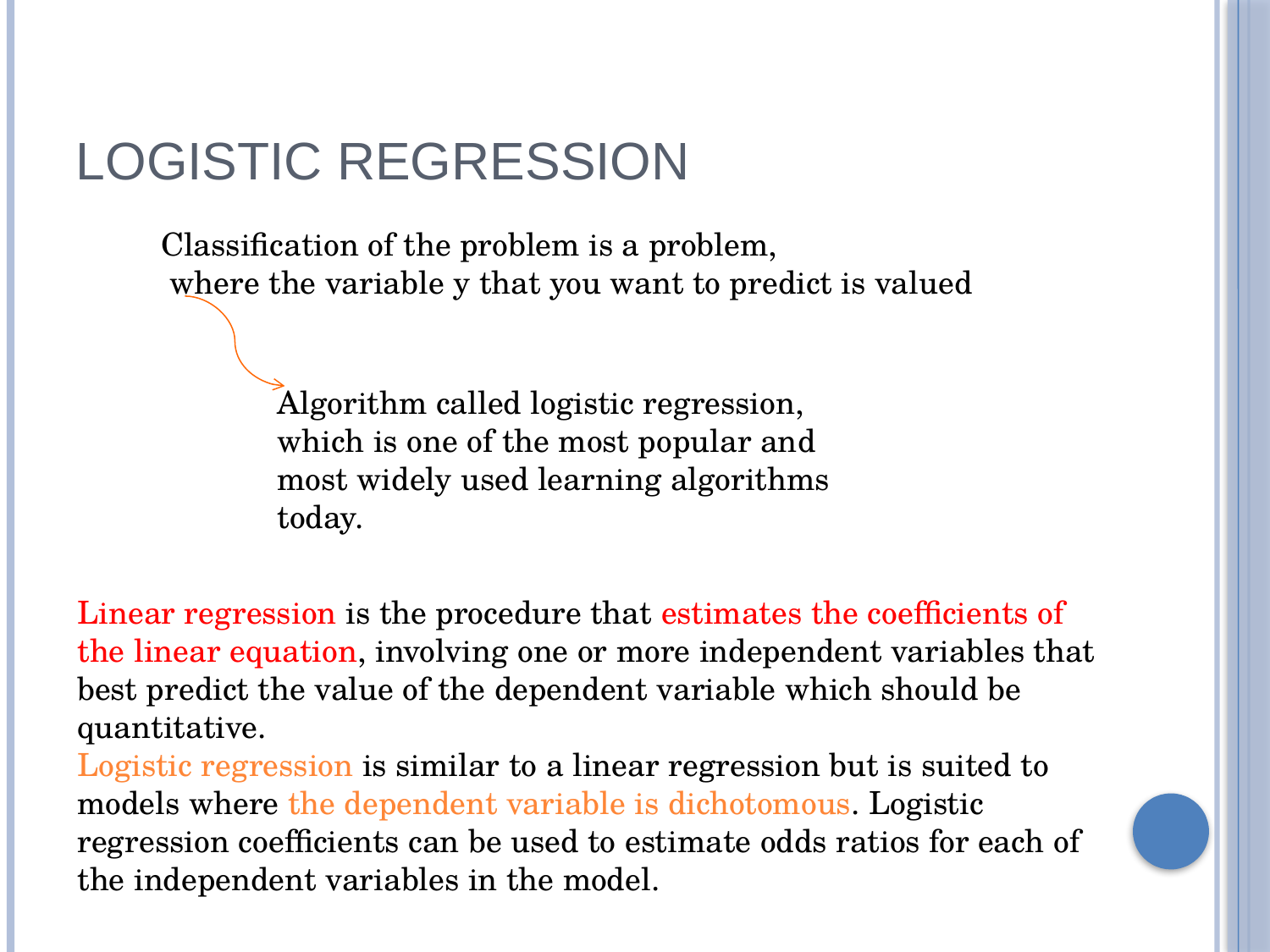

Logistic Regression
Classification of the problem is a problem,
 where the variable y that you want to predict is valued

Algorithm called logistic regression,
which is one of the most popular and most widely used learning algorithms today.
Linear regression is the procedure that estimates the coefficients of the linear equation, involving one or more independent variables that best predict the value of the dependent variable which should be quantitative.
Logistic regression is similar to a linear regression but is suited to models where the dependent variable is dichotomous. Logistic regression coefficients can be used to estimate odds ratios for each of the independent variables in the model.